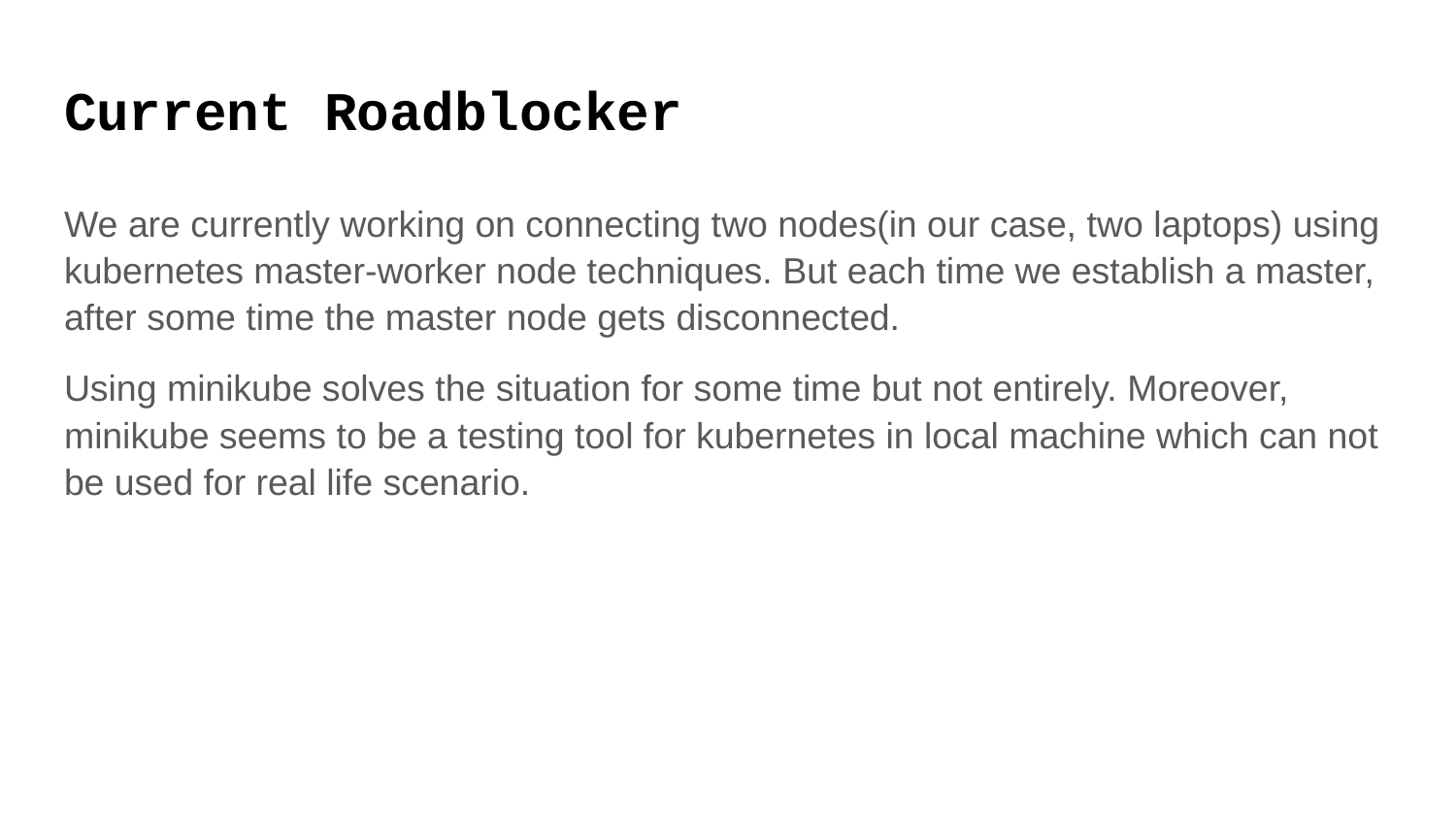

# Current Roadblocker
We are currently working on connecting two nodes(in our case, two laptops) using kubernetes master-worker node techniques. But each time we establish a master, after some time the master node gets disconnected.
Using minikube solves the situation for some time but not entirely. Moreover, minikube seems to be a testing tool for kubernetes in local machine which can not be used for real life scenario.